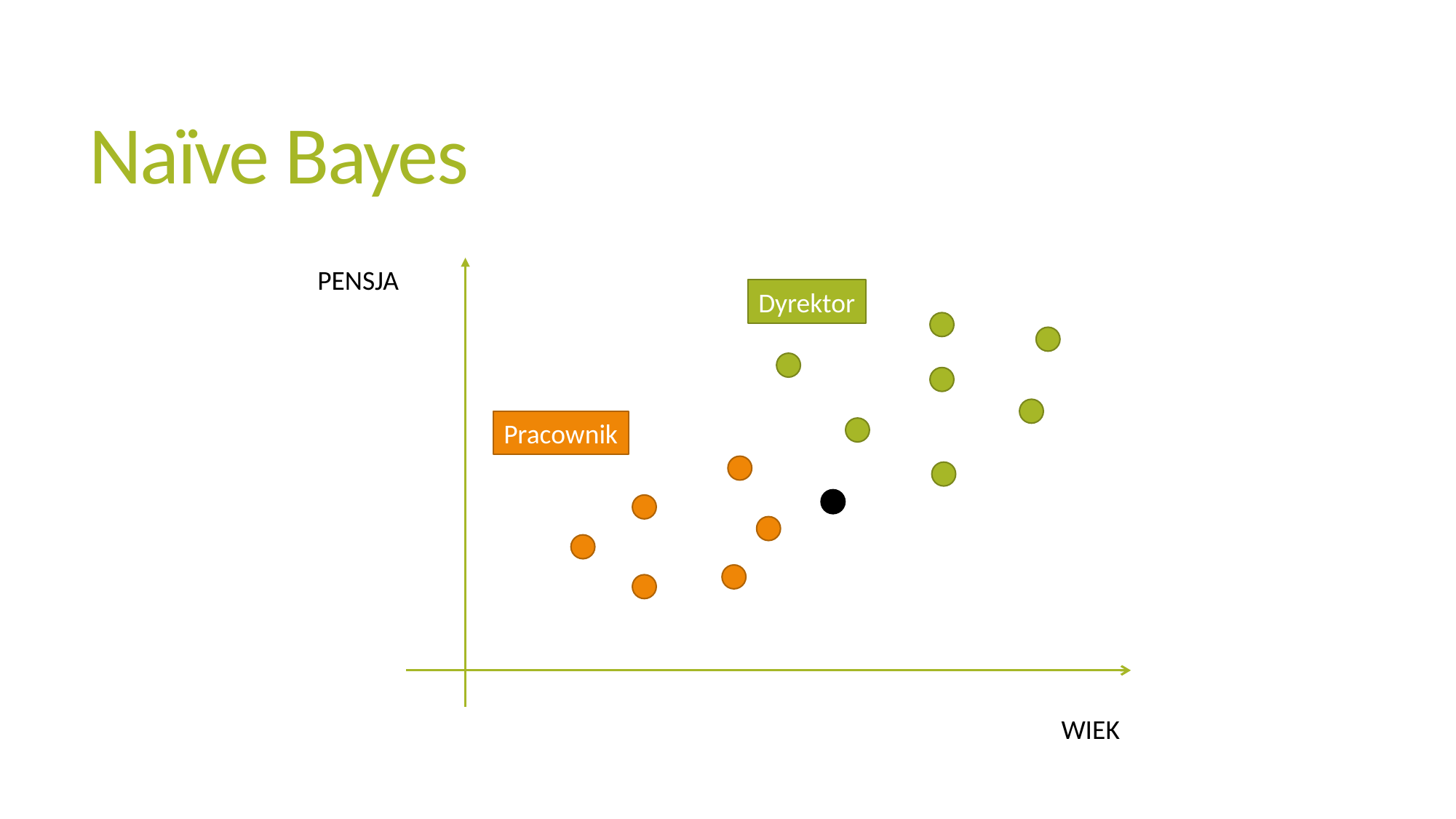

# Naïve Bayes
PENSJA
Dyrektor

Pracownik

WIEK